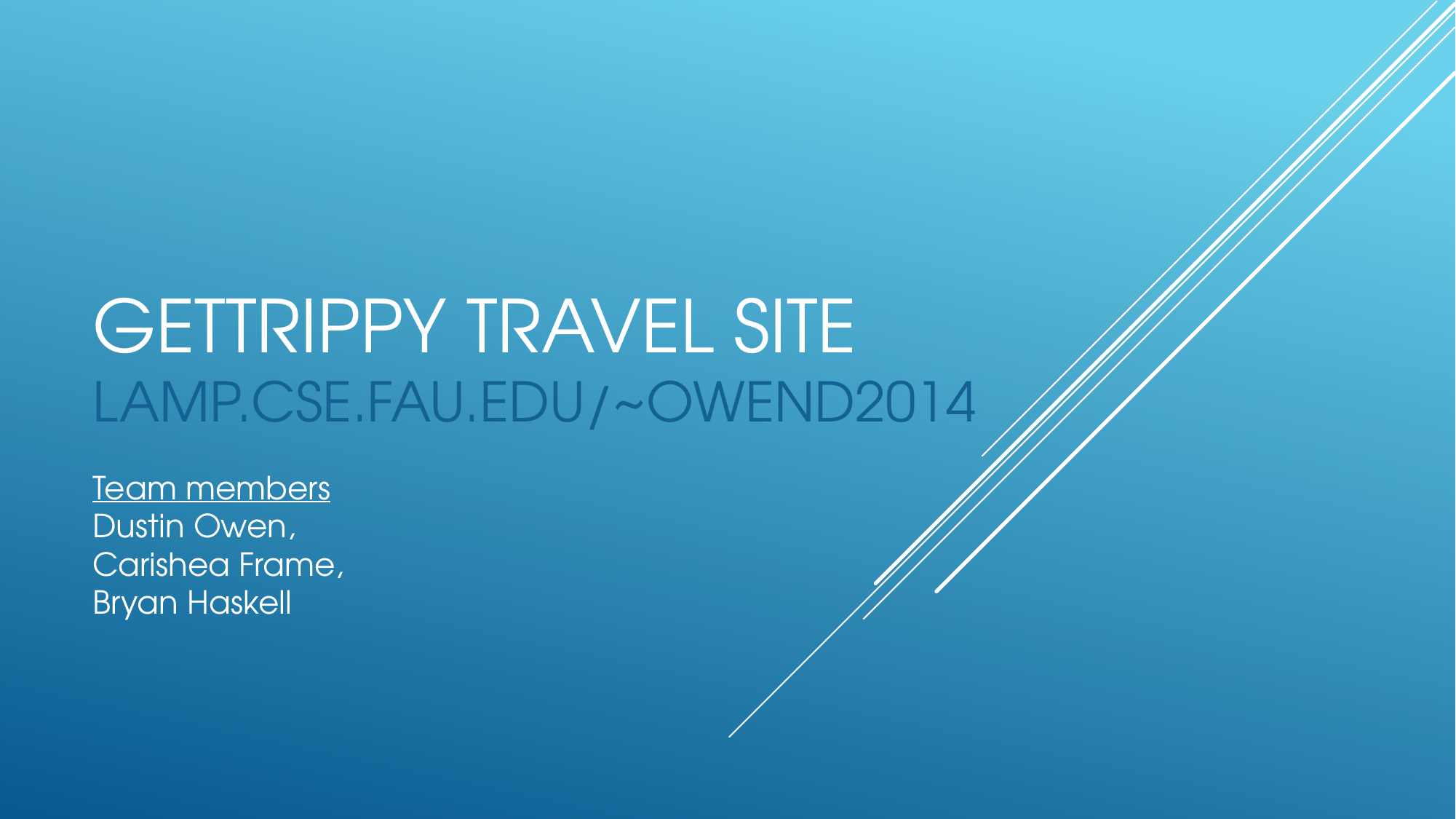

# GETTRIPPY TRAVEL SITE lamp.cse.fau.edu/~owend2014
Team members Dustin Owen, Carishea Frame, Bryan Haskell